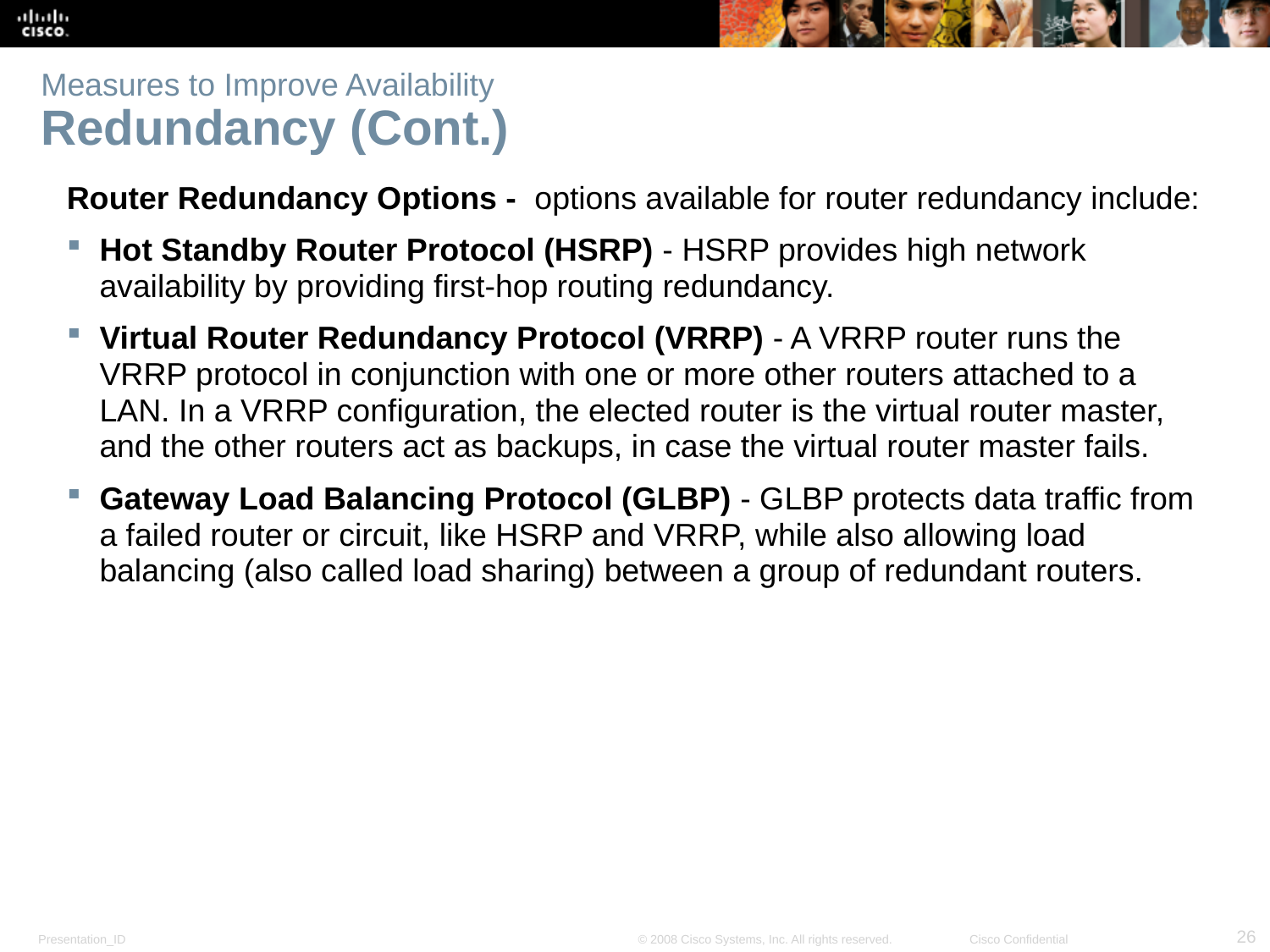

# Measures to Improve Availability Redundancy (Cont.)
Router Redundancy Options -  options available for router redundancy include:
Hot Standby Router Protocol (HSRP) - HSRP provides high network availability by providing first-hop routing redundancy.
Virtual Router Redundancy Protocol (VRRP) - A VRRP router runs the VRRP protocol in conjunction with one or more other routers attached to a LAN. In a VRRP configuration, the elected router is the virtual router master, and the other routers act as backups, in case the virtual router master fails.
Gateway Load Balancing Protocol (GLBP) - GLBP protects data traffic from a failed router or circuit, like HSRP and VRRP, while also allowing load balancing (also called load sharing) between a group of redundant routers.